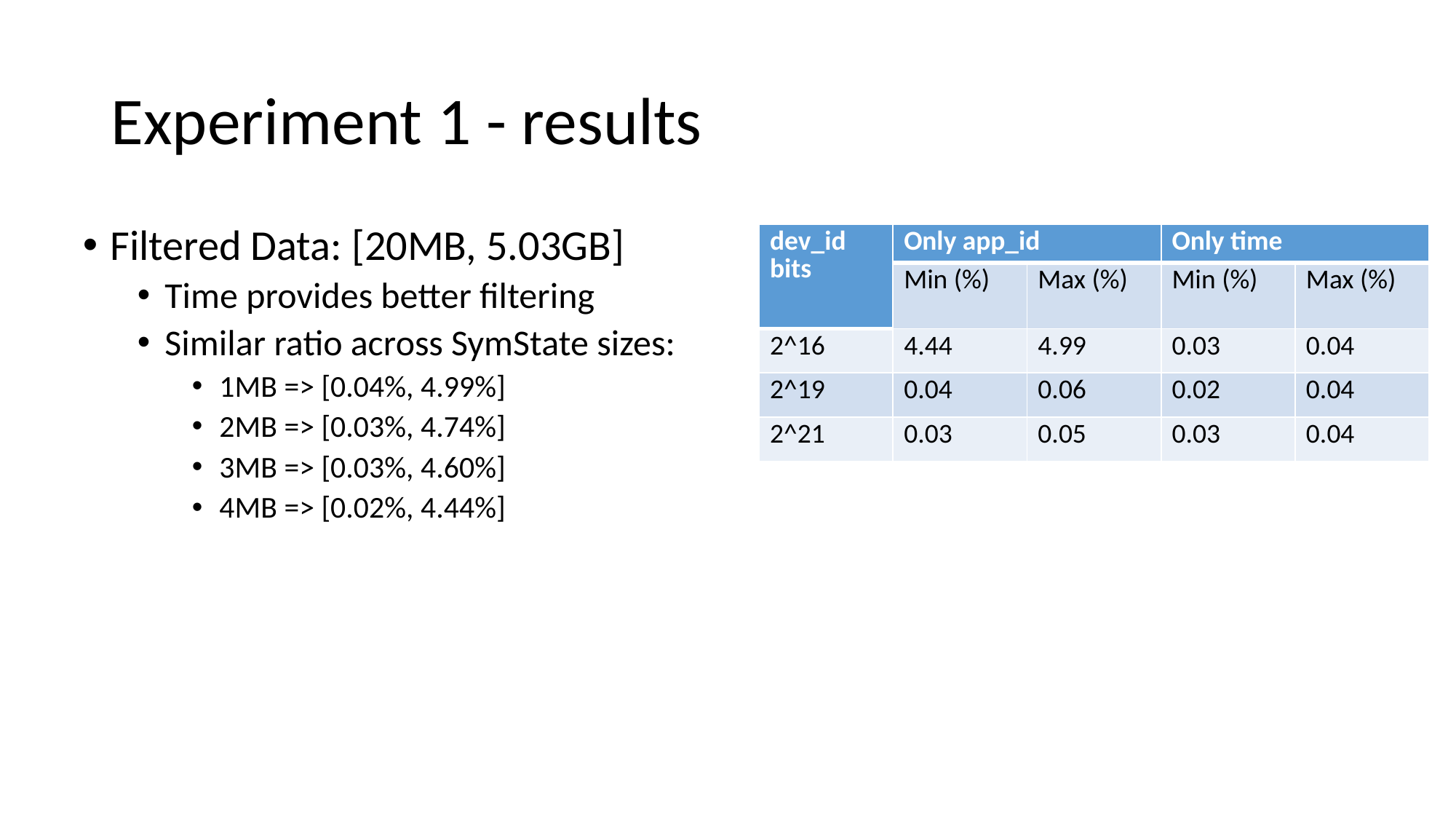

# Experiment 1 - results
Filtered Data: [20MB, 5.03GB]
Time provides better filtering
Similar ratio across SymState sizes:
1MB => [0.04%, 4.99%]
2MB => [0.03%, 4.74%]
3MB => [0.03%, 4.60%]
4MB => [0.02%, 4.44%]

| dev\_id bits | Only app\_id |  | Only time |  |
| --- | --- | --- | --- | --- |
|  | Min (%) | Max (%) | Min (%) | Max (%) |
| 2^16 | 4.44 | 4.99 | 0.03 | 0.04 |
| 2^19 | 0.04 | 0.06 | 0.02 | 0.04 |
| 2^21 | 0.03 | 0.05 | 0.03 | 0.04 |